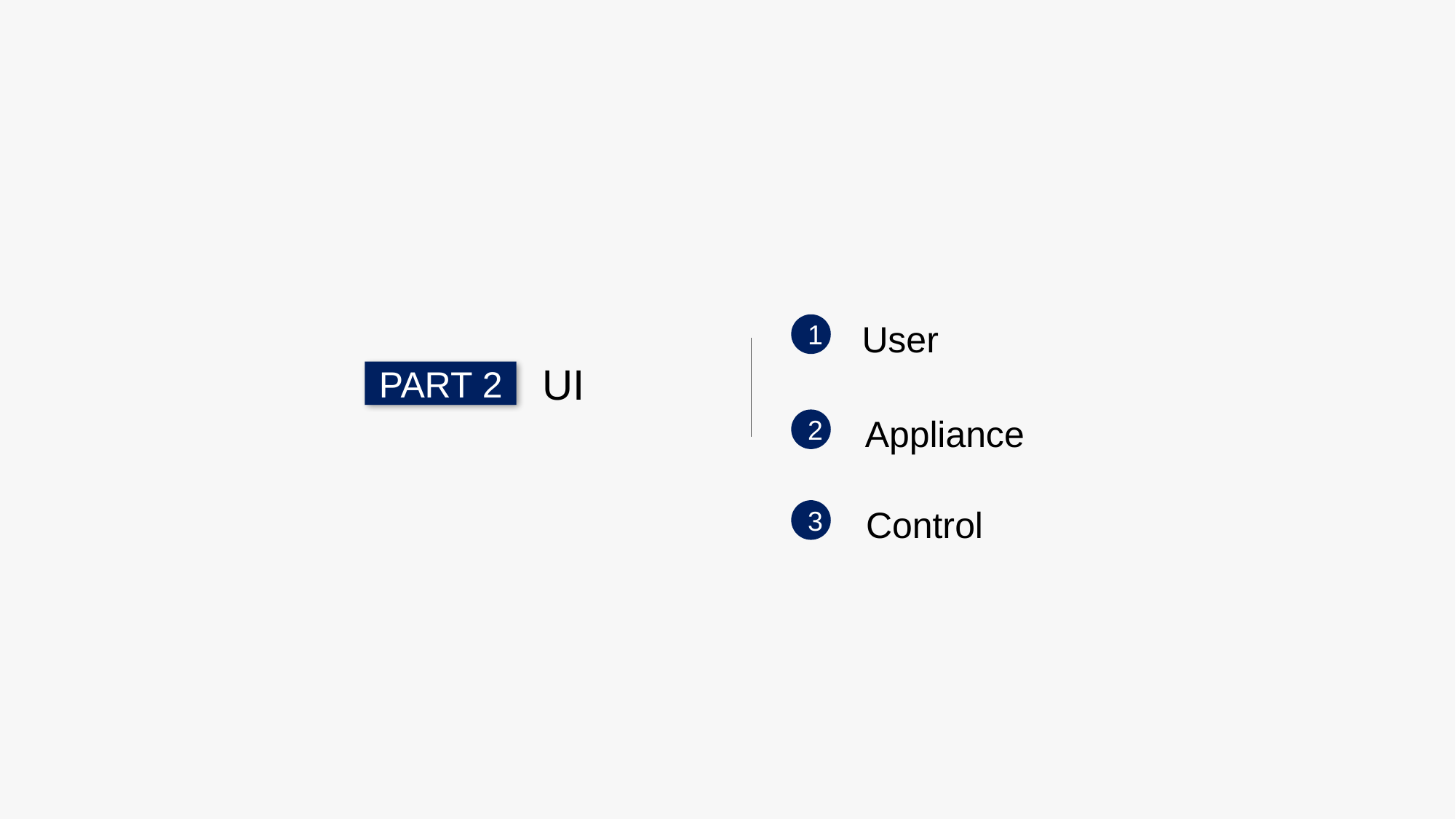

User
1
UI
PART 2
Appliance
2
Control
3